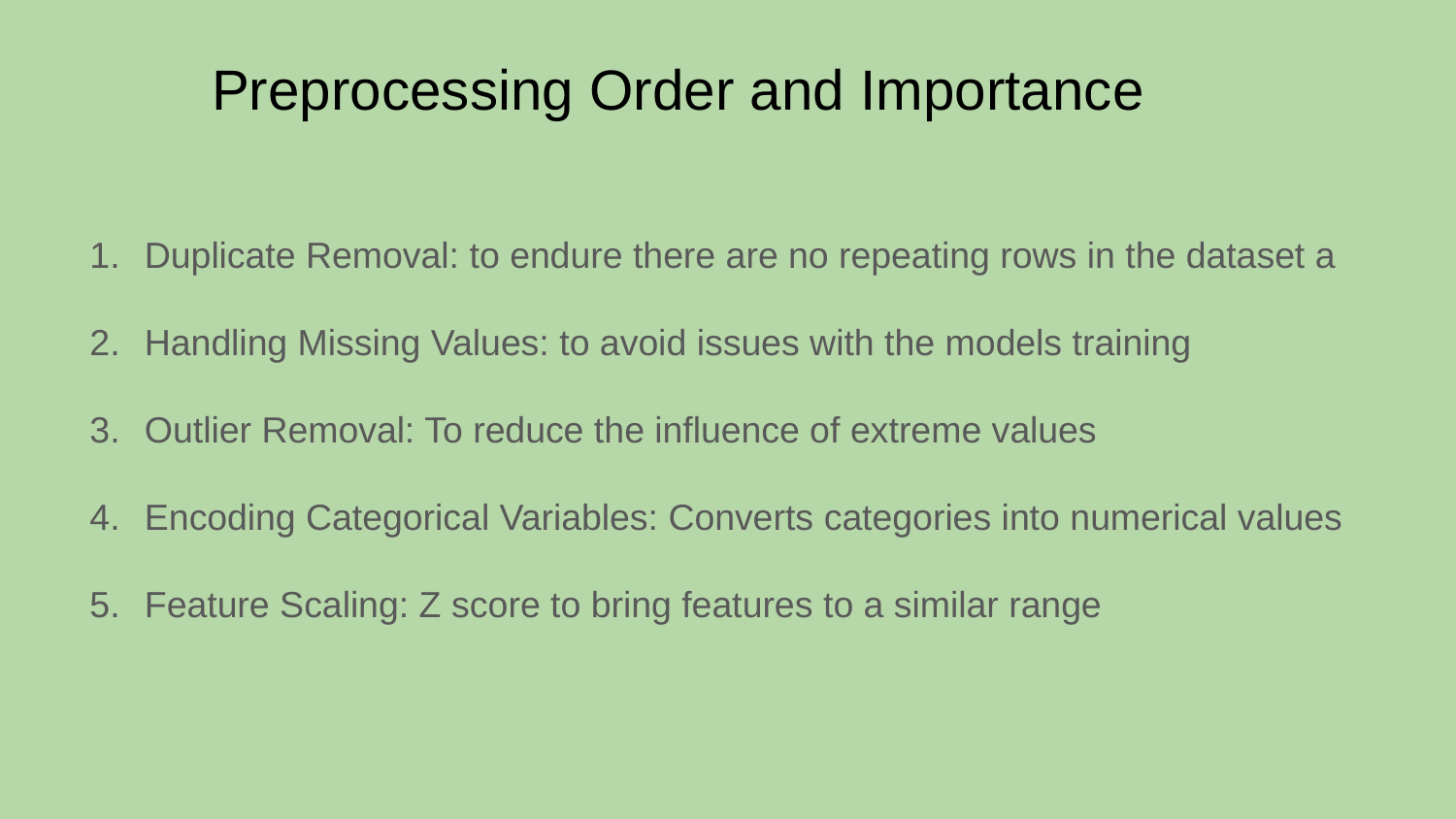

# Preprocessing Order and Importance
Duplicate Removal: to endure there are no repeating rows in the dataset a
Handling Missing Values: to avoid issues with the models training
Outlier Removal: To reduce the influence of extreme values
Encoding Categorical Variables: Converts categories into numerical values
Feature Scaling: Z score to bring features to a similar range